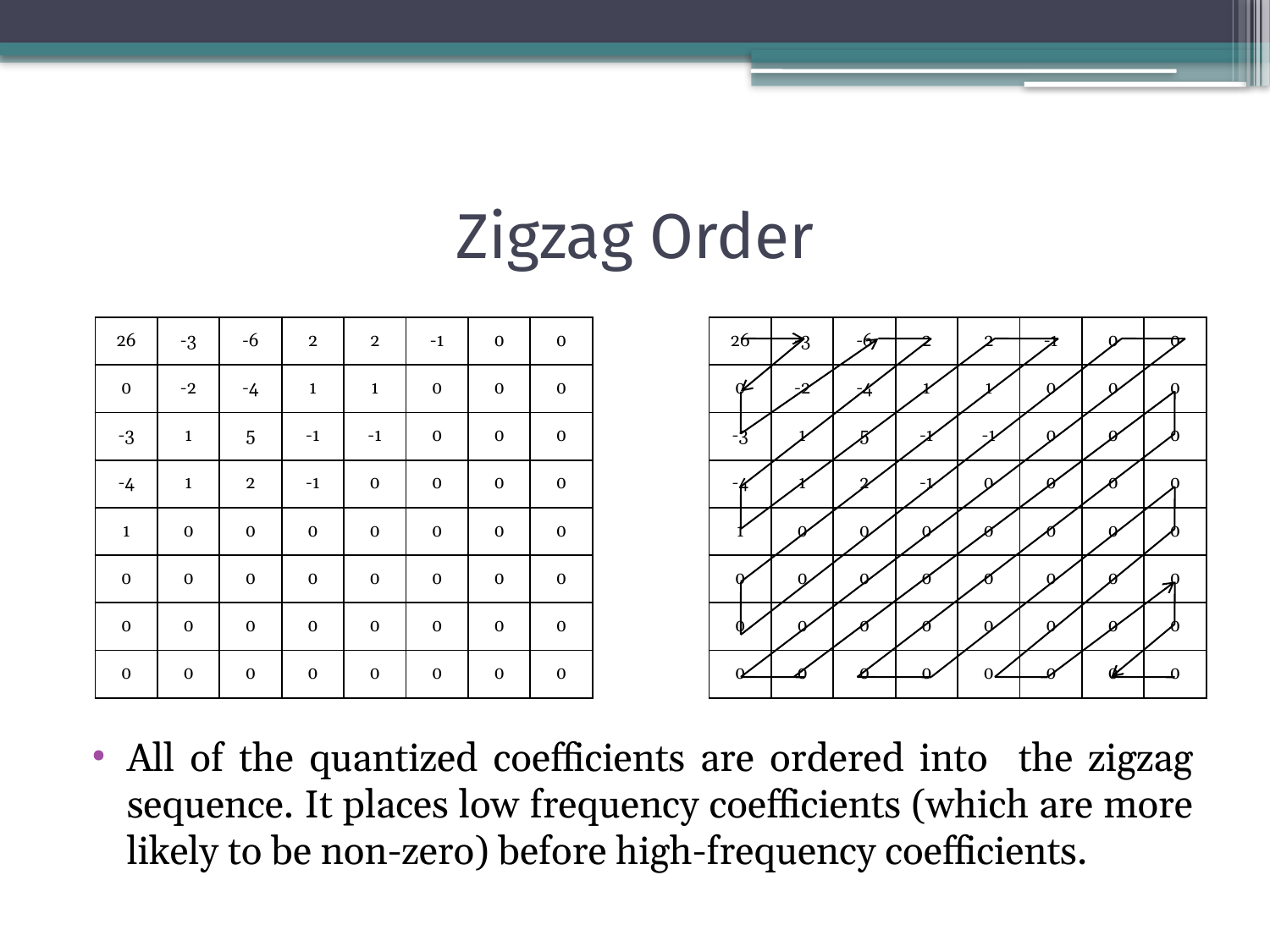

# Zigzag Order

All of the quantized coefficients are ordered into  the zigzag sequence. It places low frequency coefficients (which are more likely to be non-zero) before high-frequency coefficients.
| 26 | -3 | -6 | 2 | 2 | -1 | 0 | 0 |
| --- | --- | --- | --- | --- | --- | --- | --- |
| 0 | -2 | -4 | 1 | 1 | 0 | 0 | 0 |
| -3 | 1 | 5 | -1 | -1 | 0 | 0 | 0 |
| -4 | 1 | 2 | -1 | 0 | 0 | 0 | 0 |
| 1 | 0 | 0 | 0 | 0 | 0 | 0 | 0 |
| 0 | 0 | 0 | 0 | 0 | 0 | 0 | 0 |
| 0 | 0 | 0 | 0 | 0 | 0 | 0 | 0 |
| 0 | 0 | 0 | 0 | 0 | 0 | 0 | 0 |
| 26 | -3 | -6 | 2 | 2 | -1 | 0 | 0 |
| --- | --- | --- | --- | --- | --- | --- | --- |
| 0 | -2 | -4 | 1 | 1 | 0 | 0 | 0 |
| -3 | 1 | 5 | -1 | -1 | 0 | 0 | 0 |
| -4 | 1 | 2 | -1 | 0 | 0 | 0 | 0 |
| 1 | 0 | 0 | 0 | 0 | 0 | 0 | 0 |
| 0 | 0 | 0 | 0 | 0 | 0 | 0 | 0 |
| 0 | 0 | 0 | 0 | 0 | 0 | 0 | 0 |
| 0 | 0 | 0 | 0 | 0 | 0 | 0 | 0 |